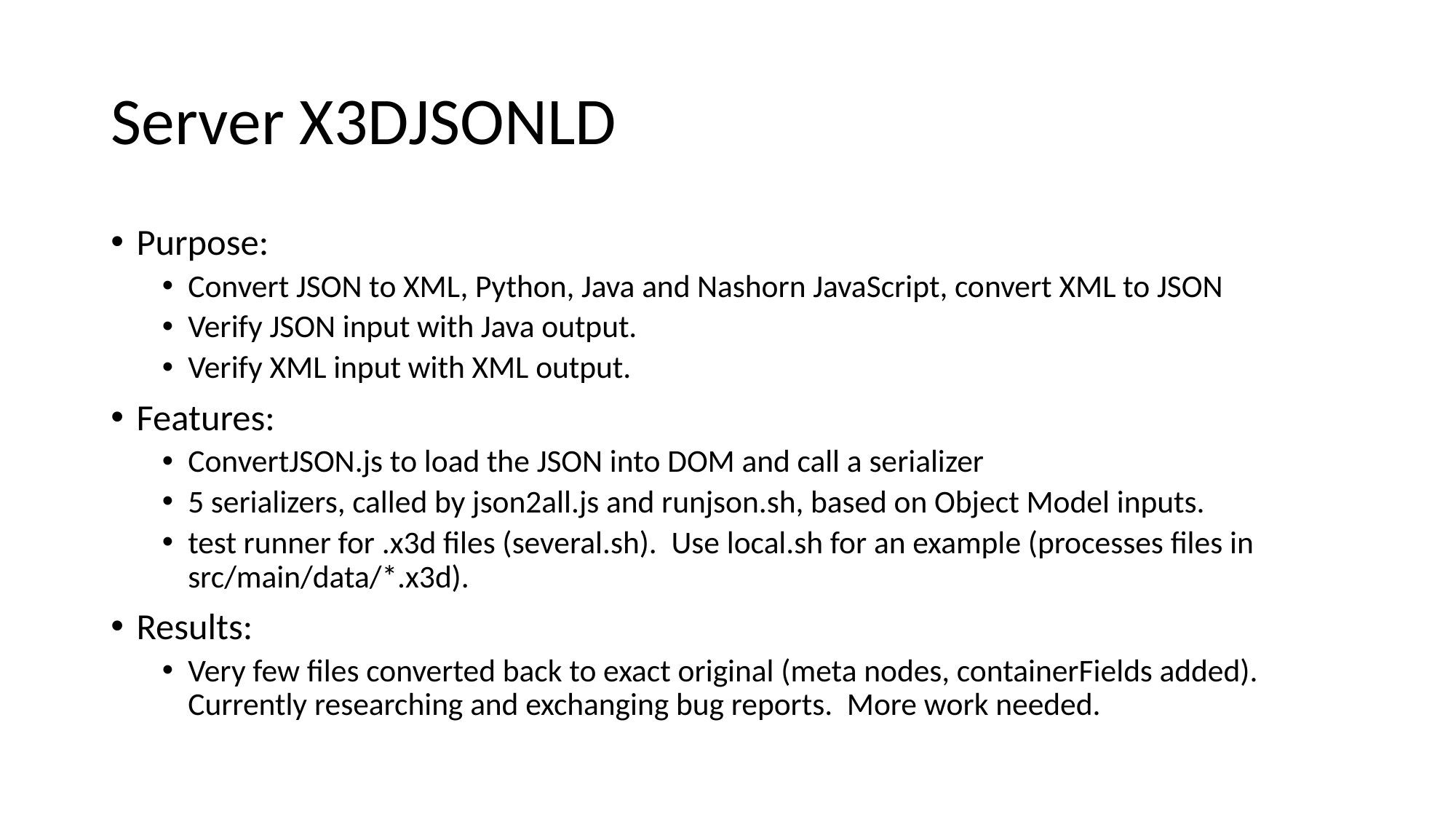

# Server X3DJSONLD
Purpose:
Convert JSON to XML, Python, Java and Nashorn JavaScript, convert XML to JSON
Verify JSON input with Java output.
Verify XML input with XML output.
Features:
ConvertJSON.js to load the JSON into DOM and call a serializer
5 serializers, called by json2all.js and runjson.sh, based on Object Model inputs.
test runner for .x3d files (several.sh).  Use local.sh for an example (processes files in src/main/data/*.x3d).
Results:
Very few files converted back to exact original (meta nodes, containerFields added).  Currently researching and exchanging bug reports.  More work needed.